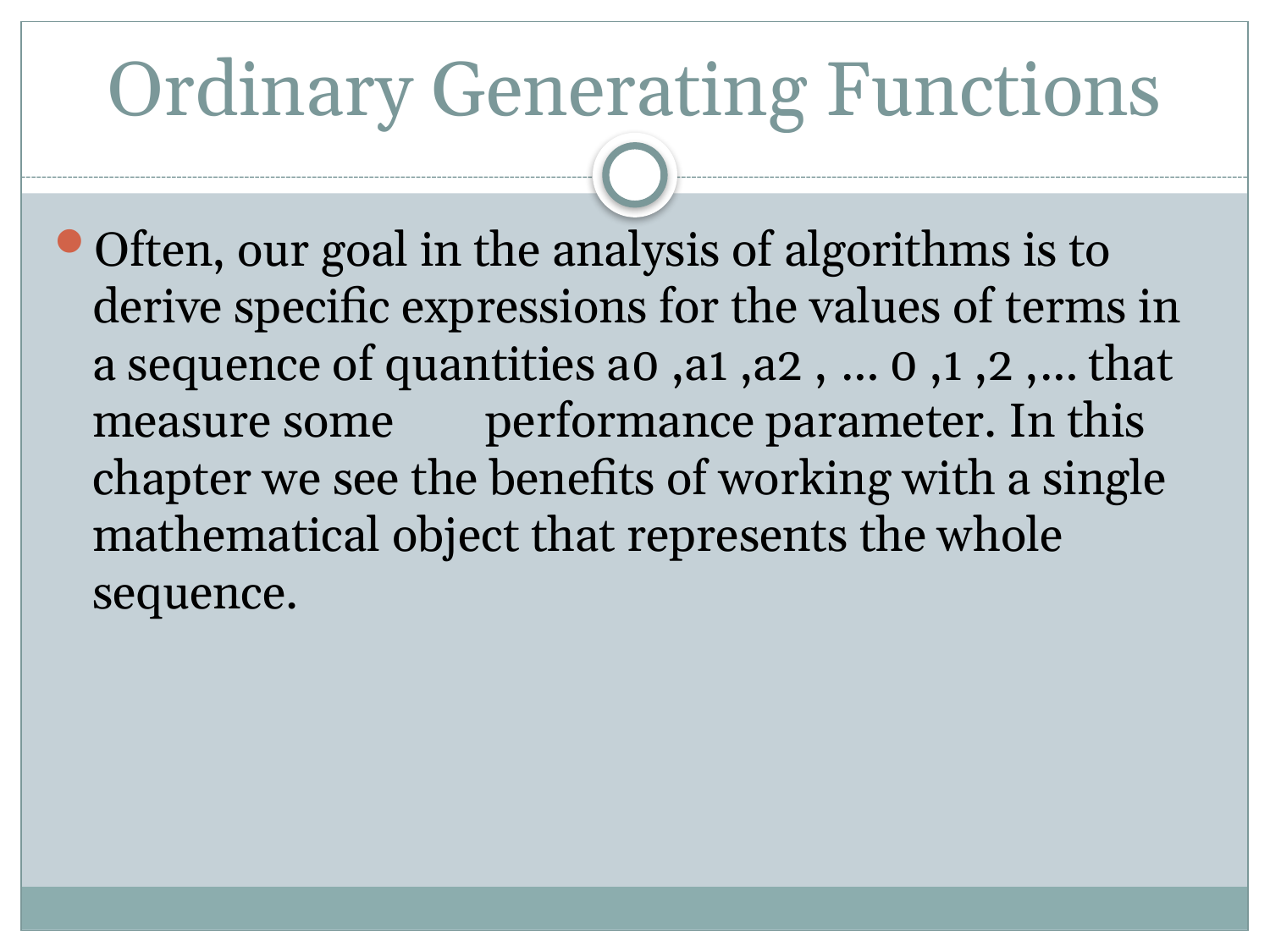

# Ordinary Generating Functions
Often, our goal in the analysis of algorithms is to derive specific expressions for the values of terms in a sequence of quantities a0 ,a1 ,a2 , … 0 ,1 ,2 ,… that measure some        performance parameter. In this chapter we see the benefits of working with a single mathematical object that represents the whole sequence.